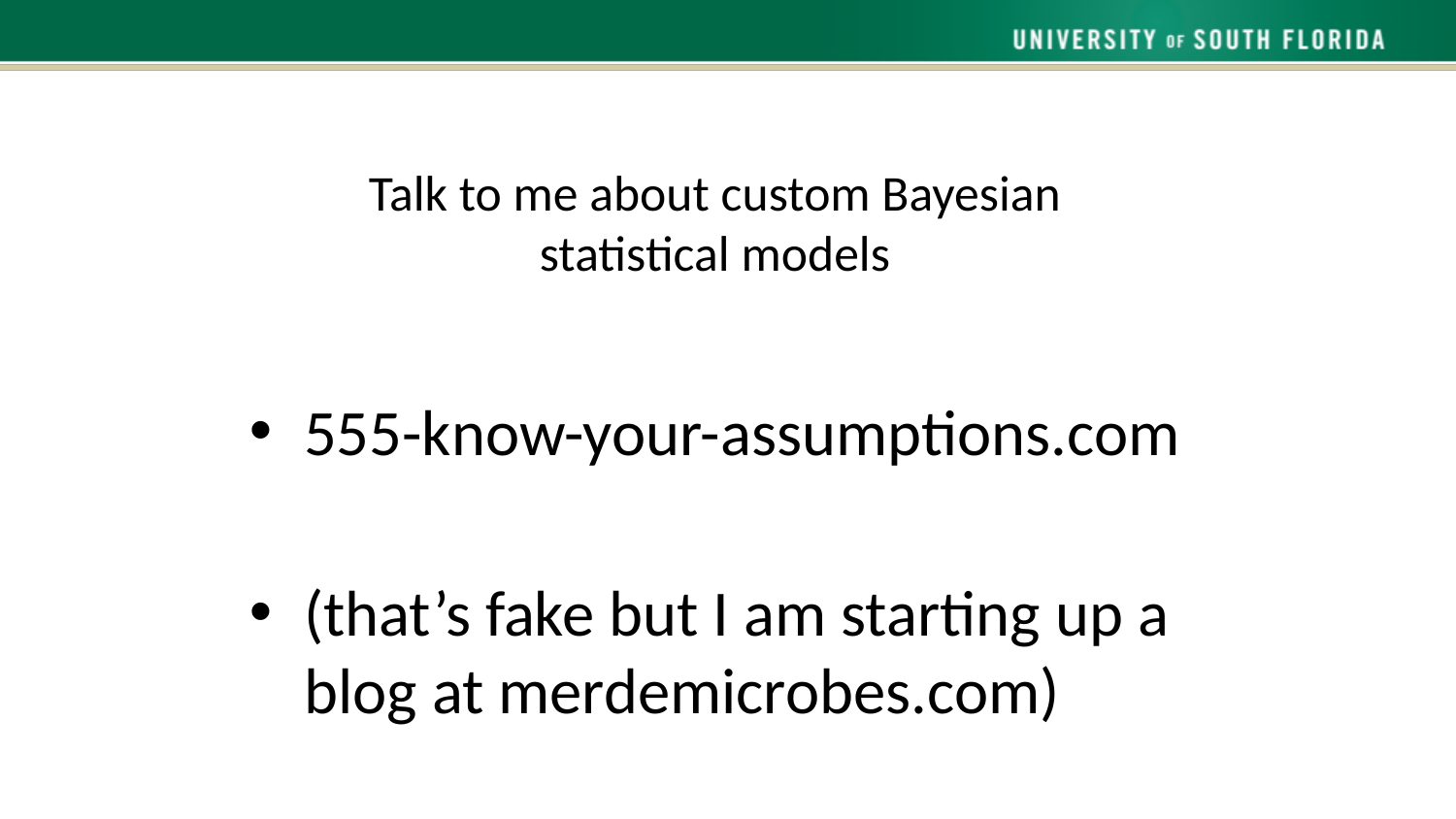

# Talk to me about custom Bayesian statistical models
555-know-your-assumptions.com

(that’s fake but I am starting up a blog at merdemicrobes.com)